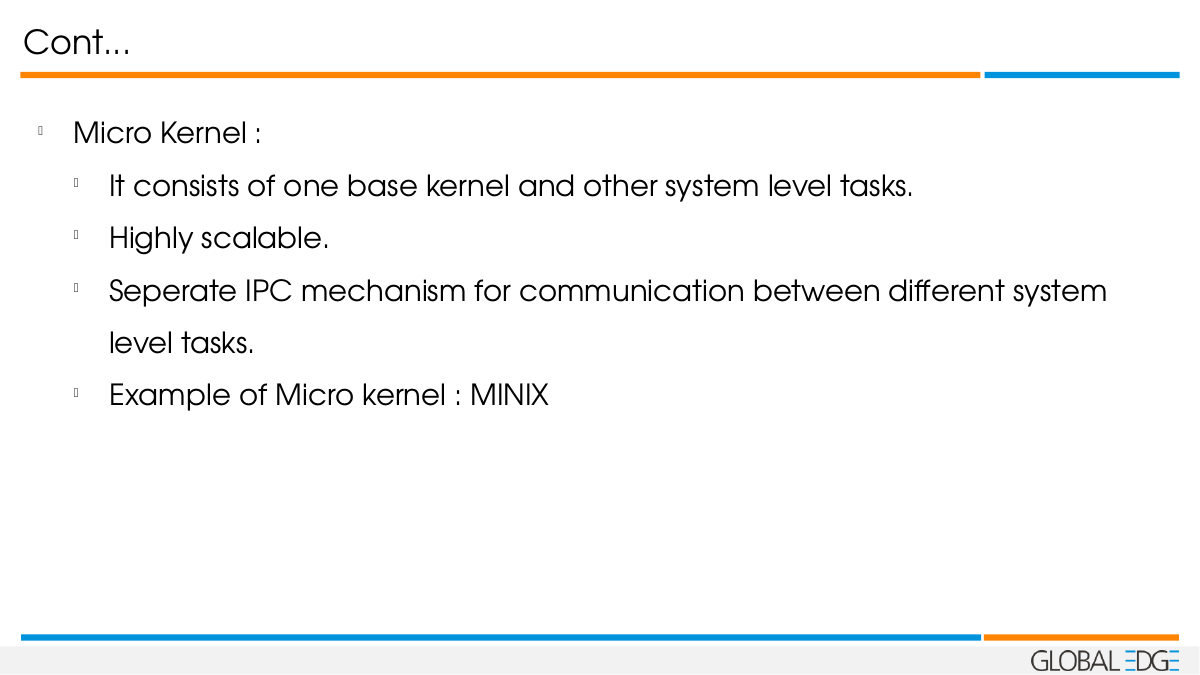

Cont...
Micro Kernel :
It consists of one base kernel and other system level tasks.
Highly scalable.
Seperate IPC mechanism for communication between different system level tasks.
Example of Micro kernel : MINIX